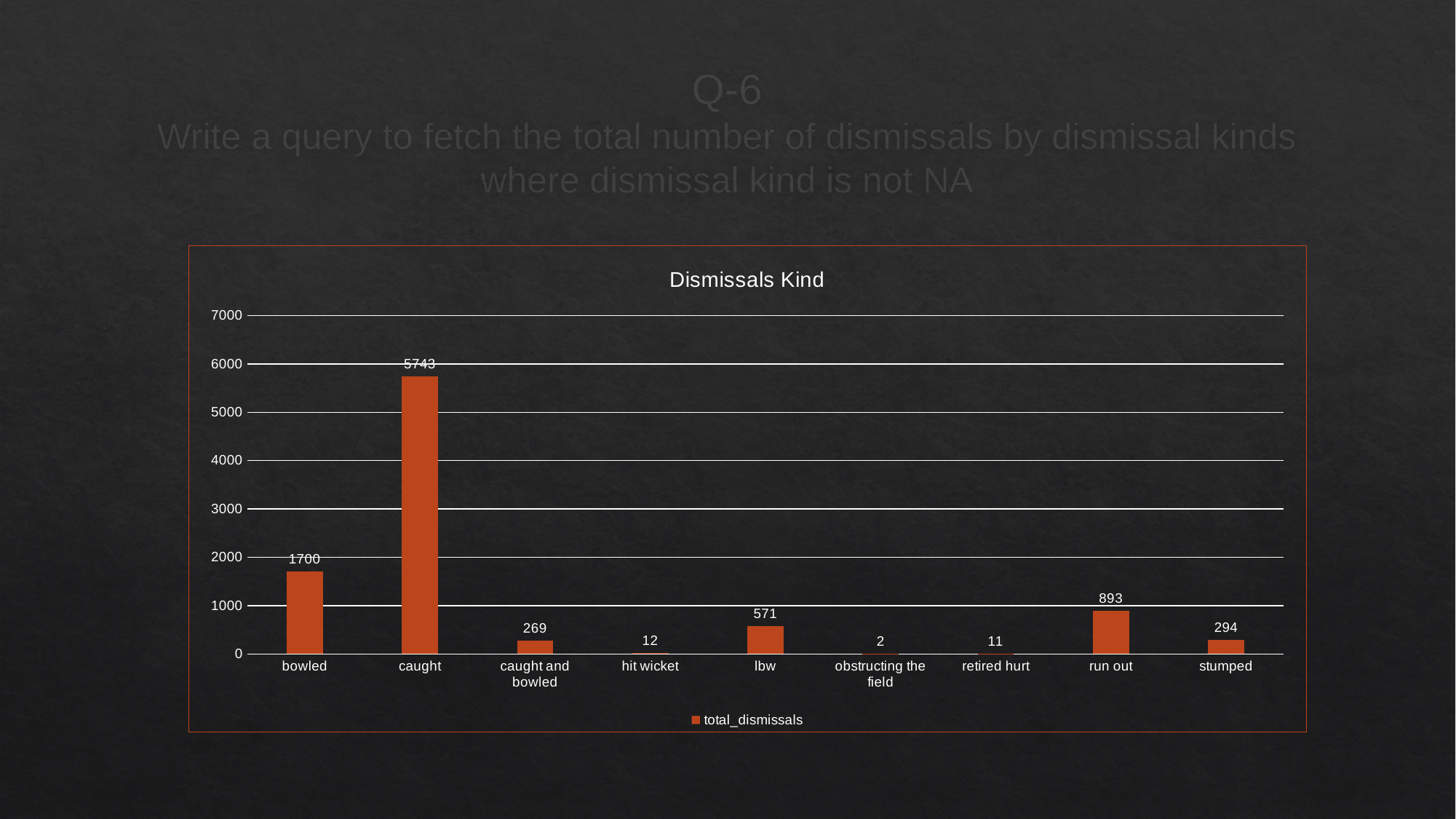

# Q-6 Write a query to fetch the total number of dismissals by dismissal kinds where dismissal kind is not NA

### Chart: Dismissals Kind

| Category | total_dismissals |
|---|---|
| bowled | 1700.0 |
| caught | 5743.0 |
| caught and bowled | 269.0 |
| hit wicket | 12.0 |
| lbw | 571.0 |
| obstructing the field | 2.0 |
| retired hurt | 11.0 |
| run out | 893.0 |
| stumped | 294.0 |